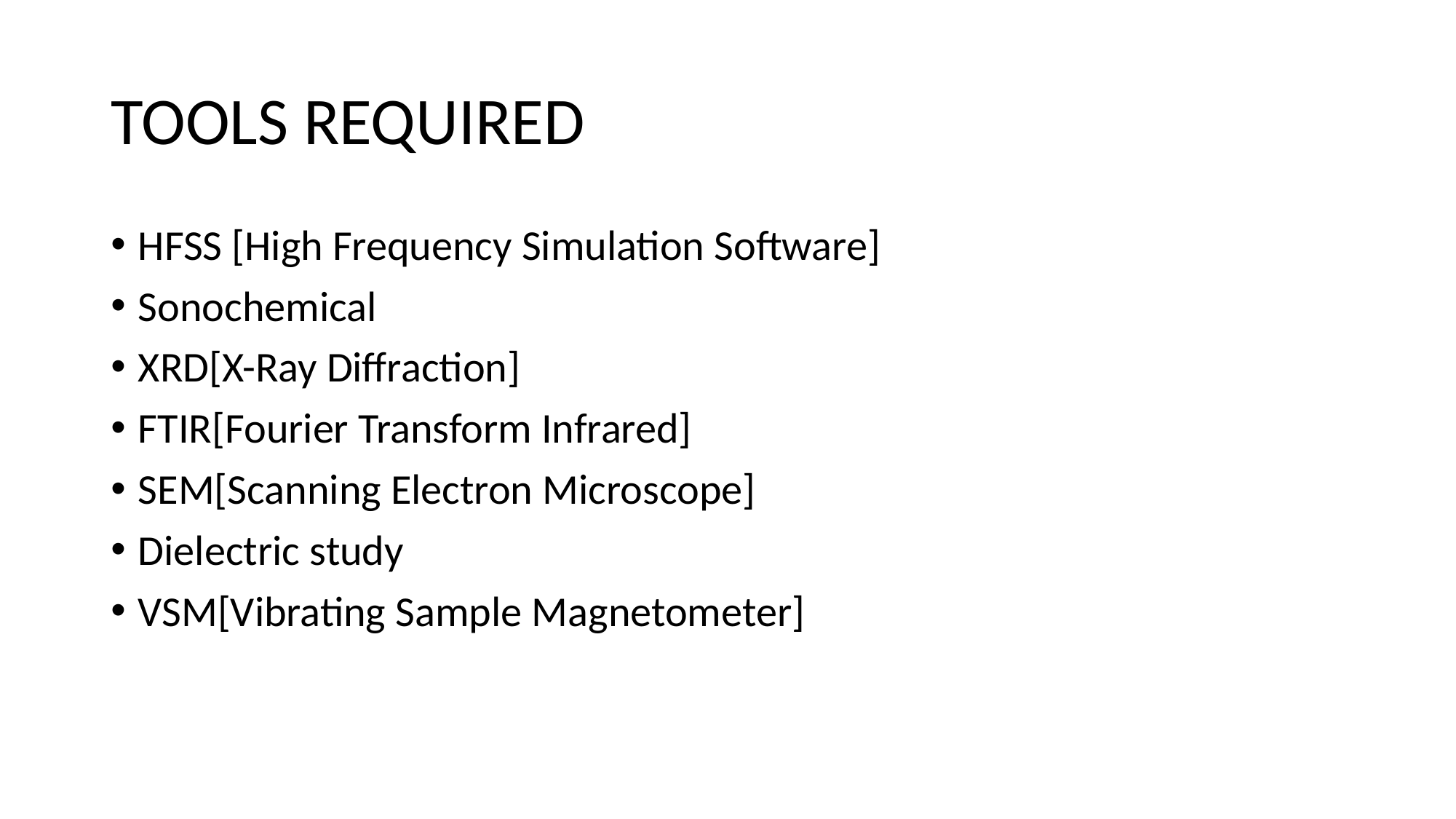

# TOOLS REQUIRED
HFSS [High Frequency Simulation Software]
Sonochemical
XRD[X-Ray Diffraction]
FTIR[Fourier Transform Infrared]
SEM[Scanning Electron Microscope]
Dielectric study
VSM[Vibrating Sample Magnetometer]